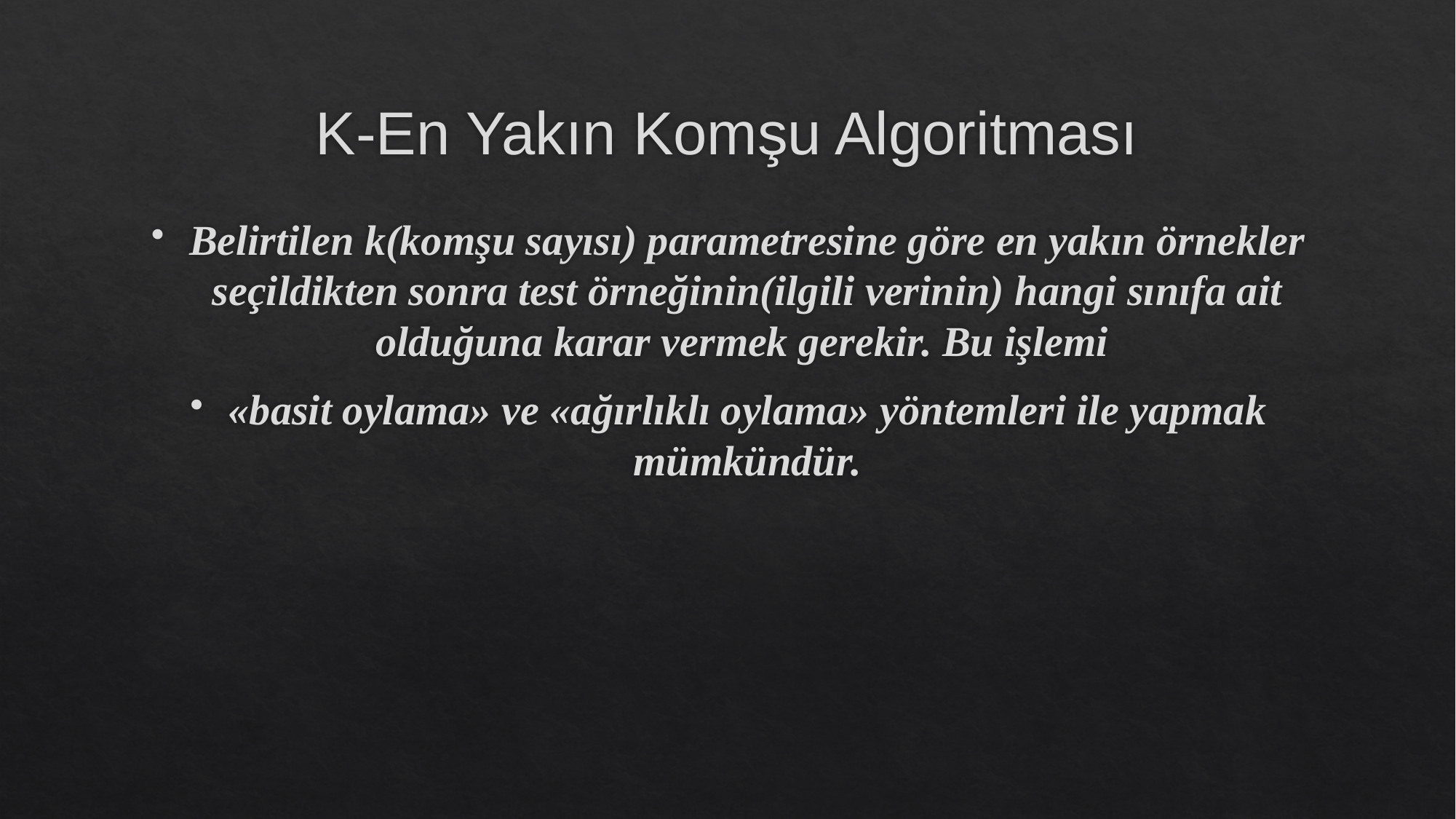

# K-En Yakın Komşu Algoritması
Belirtilen k(komşu sayısı) parametresine göre en yakın örnekler seçildikten sonra test örneğinin(ilgili verinin) hangi sınıfa ait olduğuna karar vermek gerekir. Bu işlemi
«basit oylama» ve «ağırlıklı oylama» yöntemleri ile yapmak mümkündür.